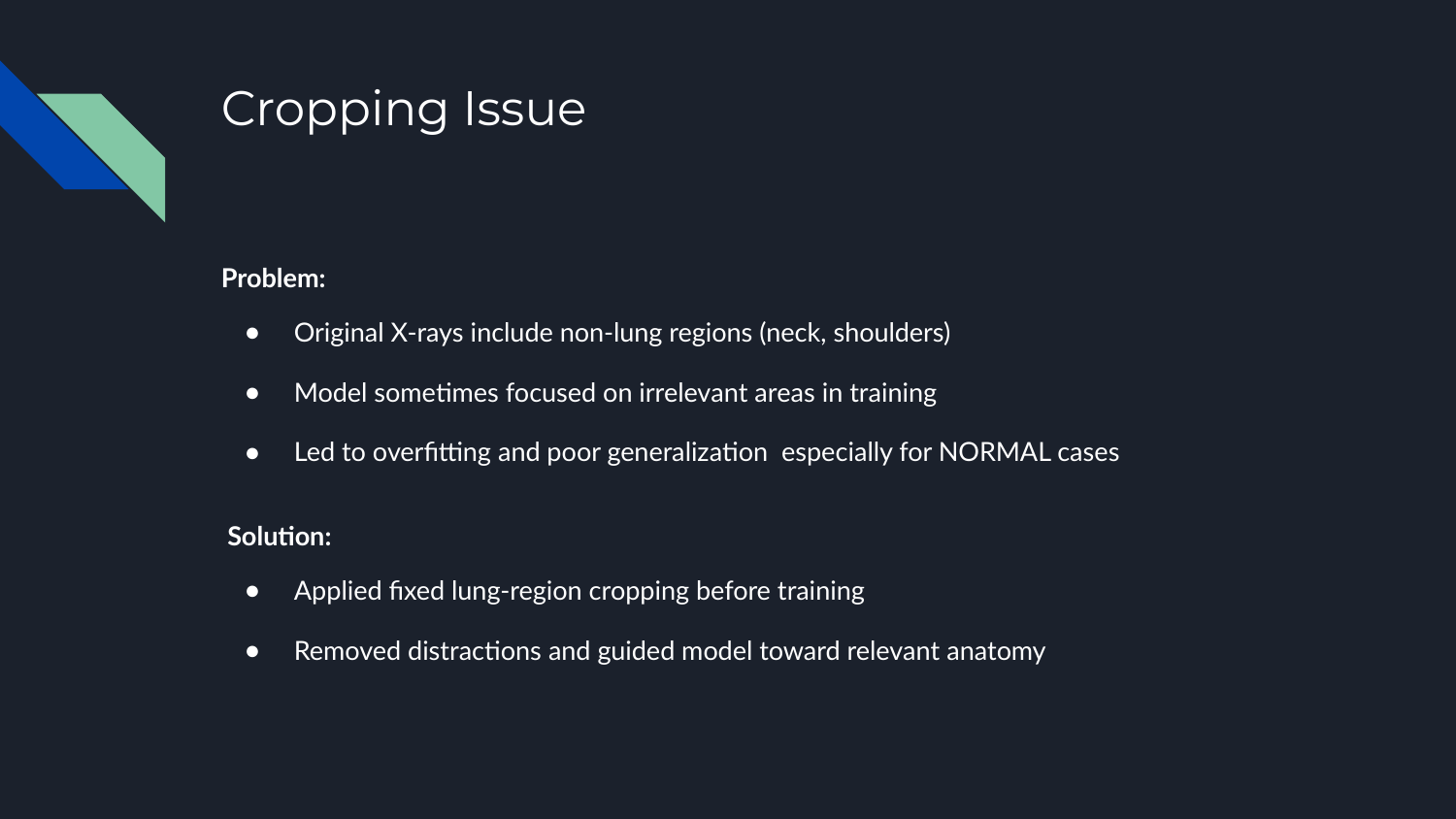

# Cropping Issue
Problem:
Original X-rays include non-lung regions (neck, shoulders)
Model sometimes focused on irrelevant areas in training
Led to overfitting and poor generalization  especially for NORMAL cases
 Solution:
Applied fixed lung-region cropping before training
Removed distractions and guided model toward relevant anatomy